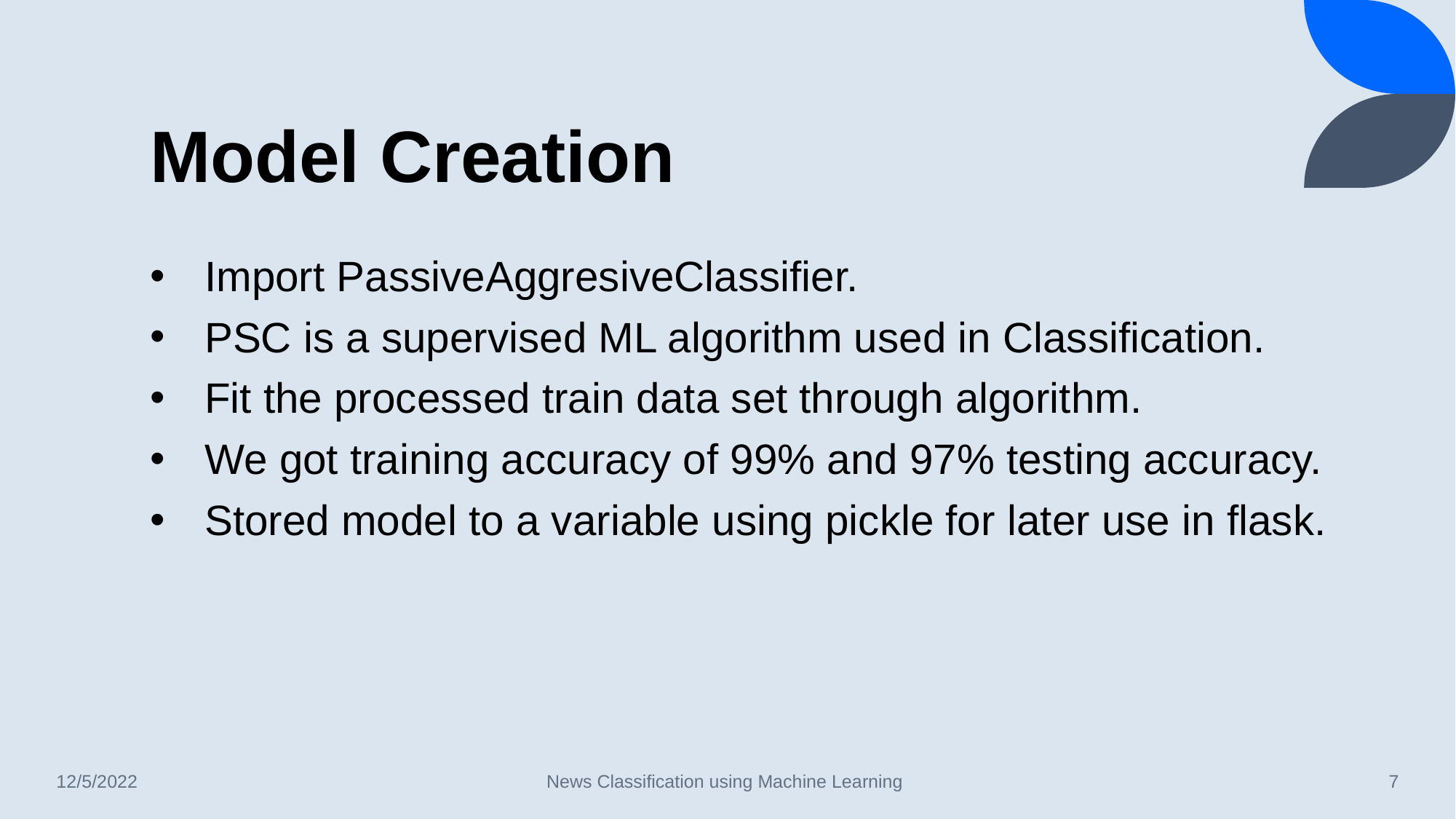

# Model Creation
Import PassiveAggresiveClassifier.
PSC is a supervised ML algorithm used in Classification.
Fit the processed train data set through algorithm.
We got training accuracy of 99% and 97% testing accuracy.
Stored model to a variable using pickle for later use in flask.

12/5/2022
News Classification using Machine Learning
7